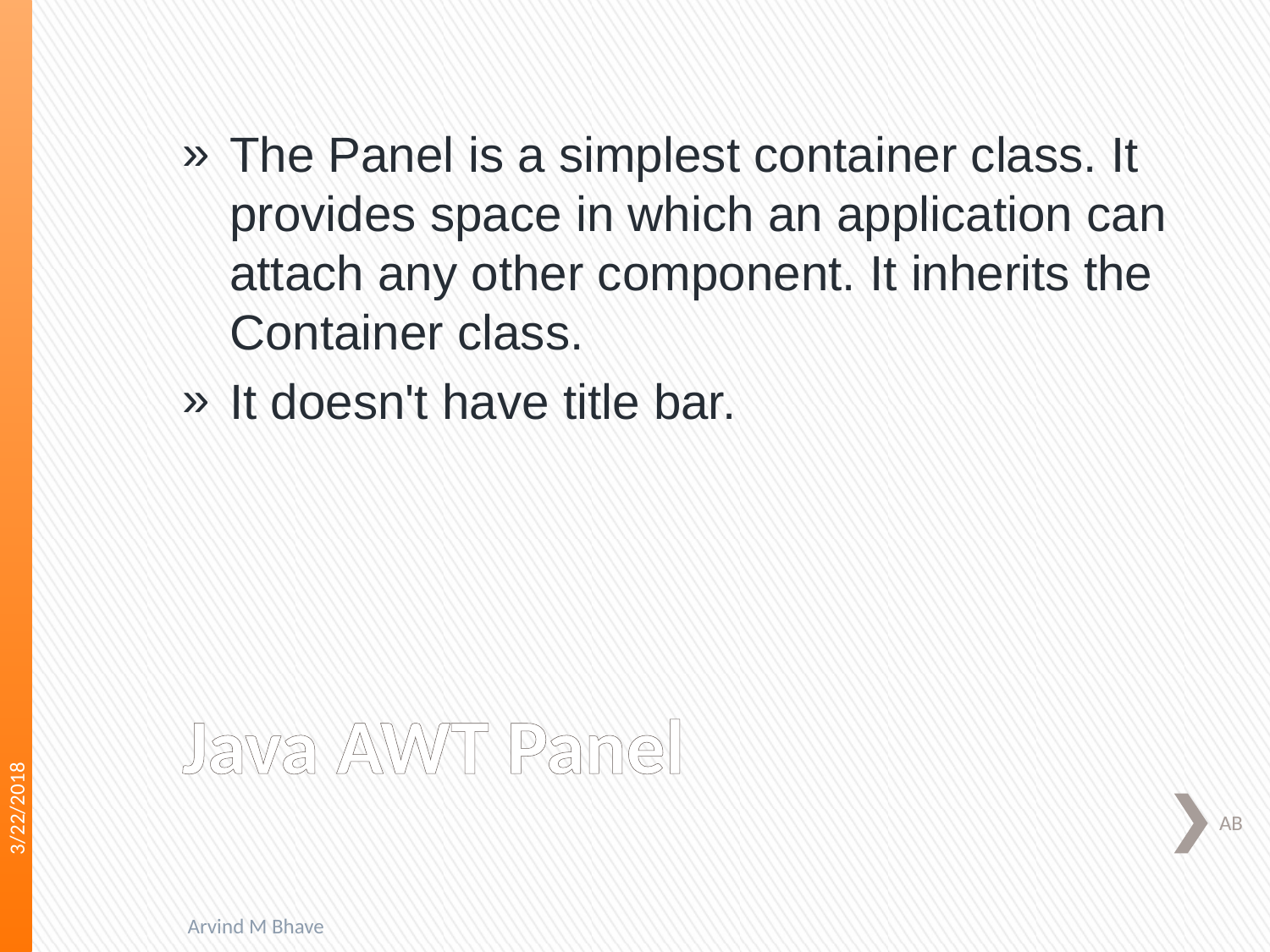

The Panel is a simplest container class. It provides space in which an application can attach any other component. It inherits the Container class.
It doesn't have title bar.

3/22/2018
# Java AWT Panel
AB
Arvind M Bhave